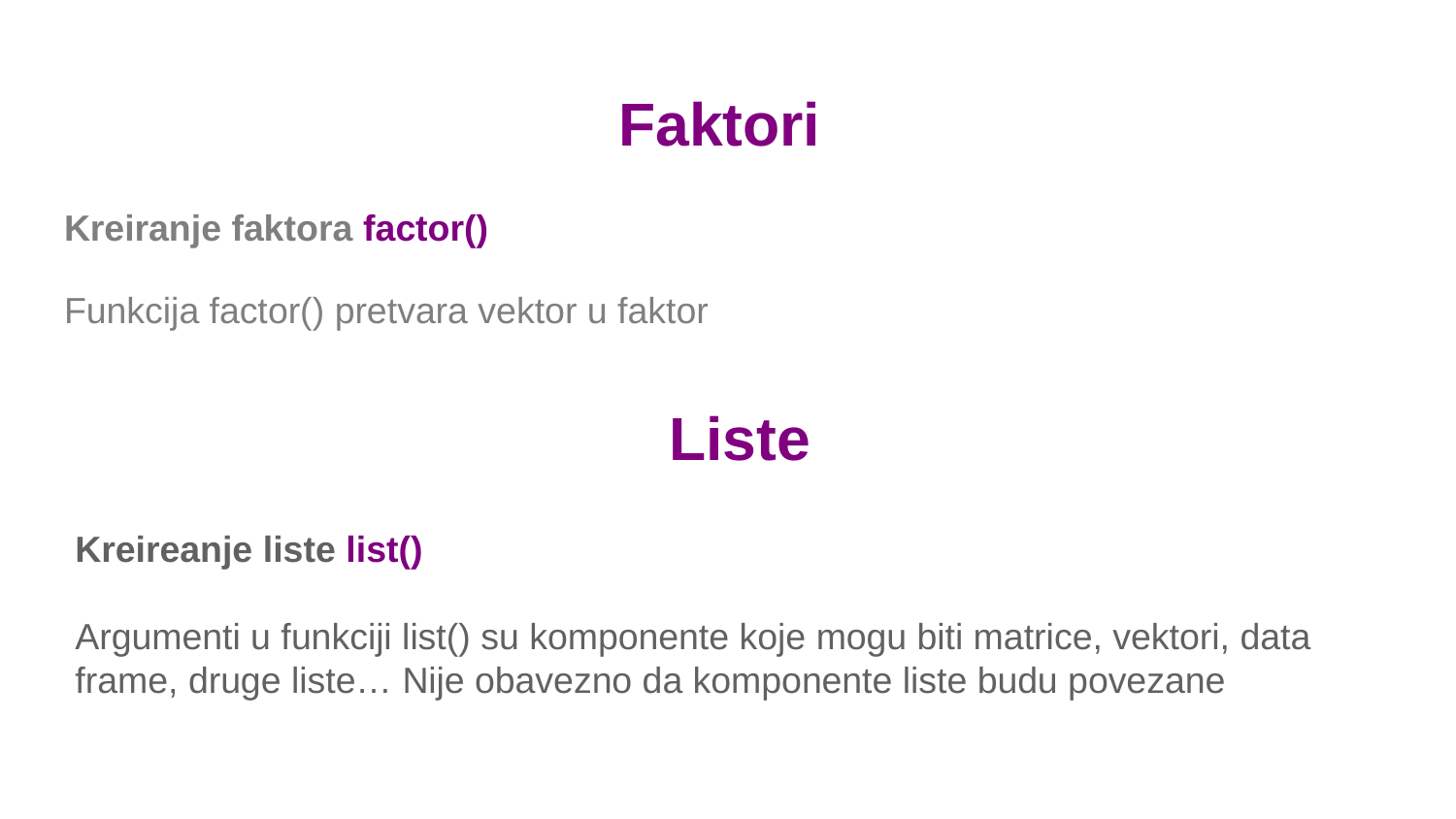

# Faktori
Kreiranje faktora factor()
Funkcija factor() pretvara vektor u faktor
Liste
Kreireanje liste list()

Argumenti u funkciji list() su komponente koje mogu biti matrice, vektori, data frame, druge liste… Nije obavezno da komponente liste budu povezane